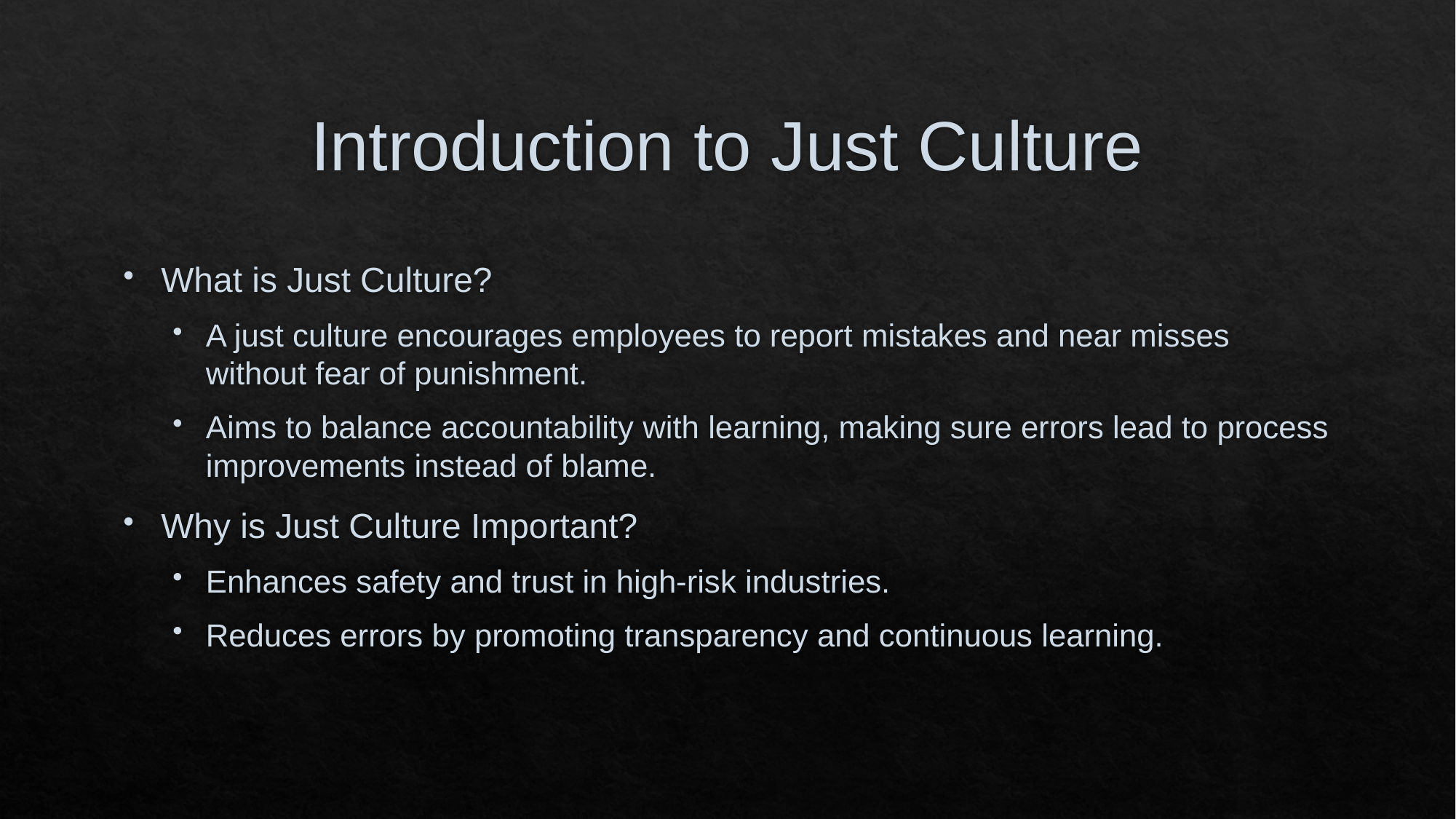

# Introduction to Just Culture
What is Just Culture?
A just culture encourages employees to report mistakes and near misses without fear of punishment.
Aims to balance accountability with learning, making sure errors lead to process improvements instead of blame.
Why is Just Culture Important?
Enhances safety and trust in high-risk industries.
Reduces errors by promoting transparency and continuous learning.